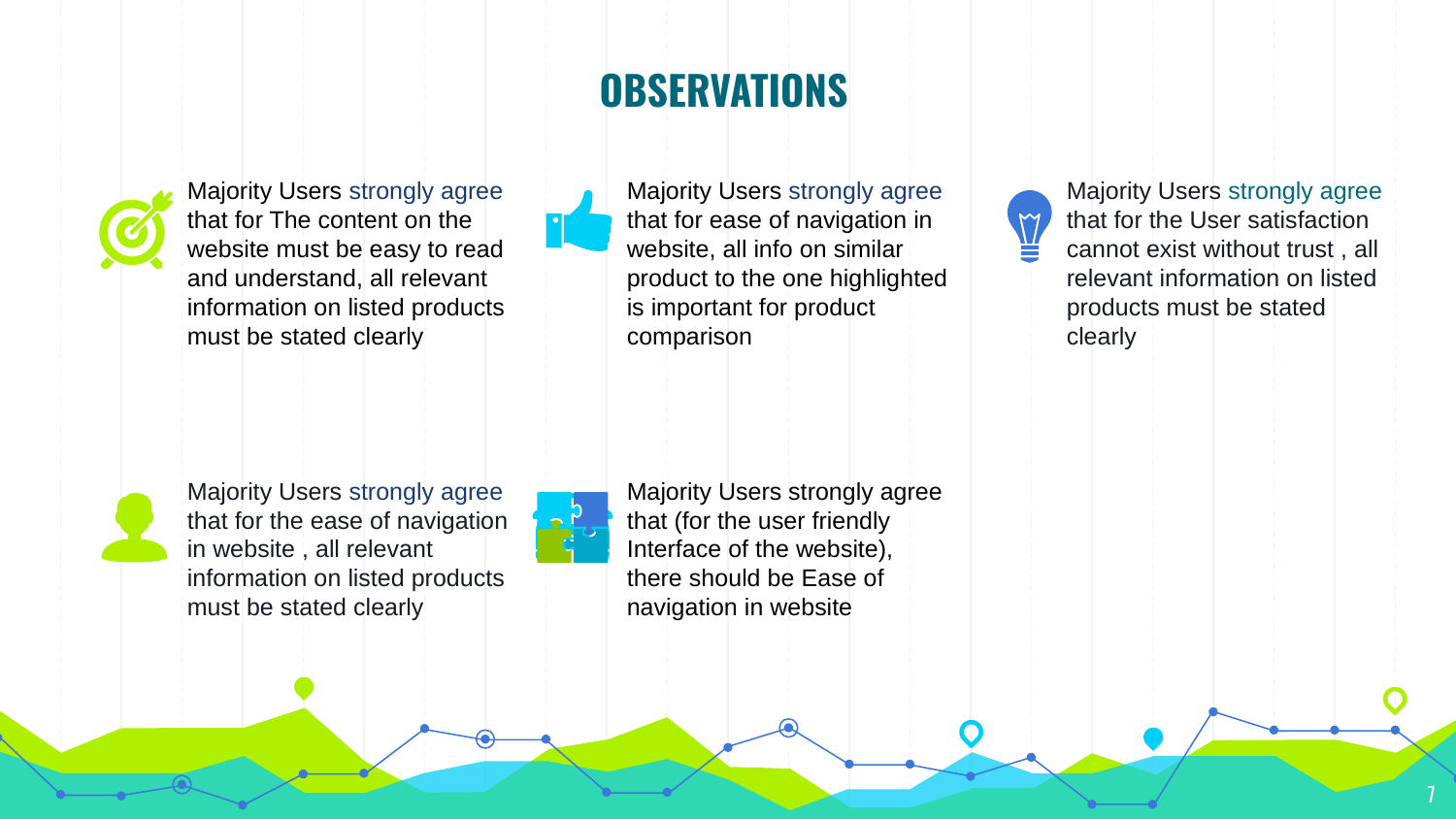

# OBSERVATIONS
Majority Users strongly agree that for The content on the website must be easy to read and understand, all relevant information on listed products must be stated clearly
Majority Users strongly agree that for ease of navigation in website, all info on similar product to the one highlighted is important for product comparison
Majority Users strongly agree that for the User satisfaction cannot exist without trust , all relevant information on listed products must be stated clearly

Majority Users strongly agree that for the ease of navigation in website , all relevant information on listed products must be stated clearly
Majority Users strongly agree that (for the user friendly Interface of the website), there should be Ease of navigation in website

7